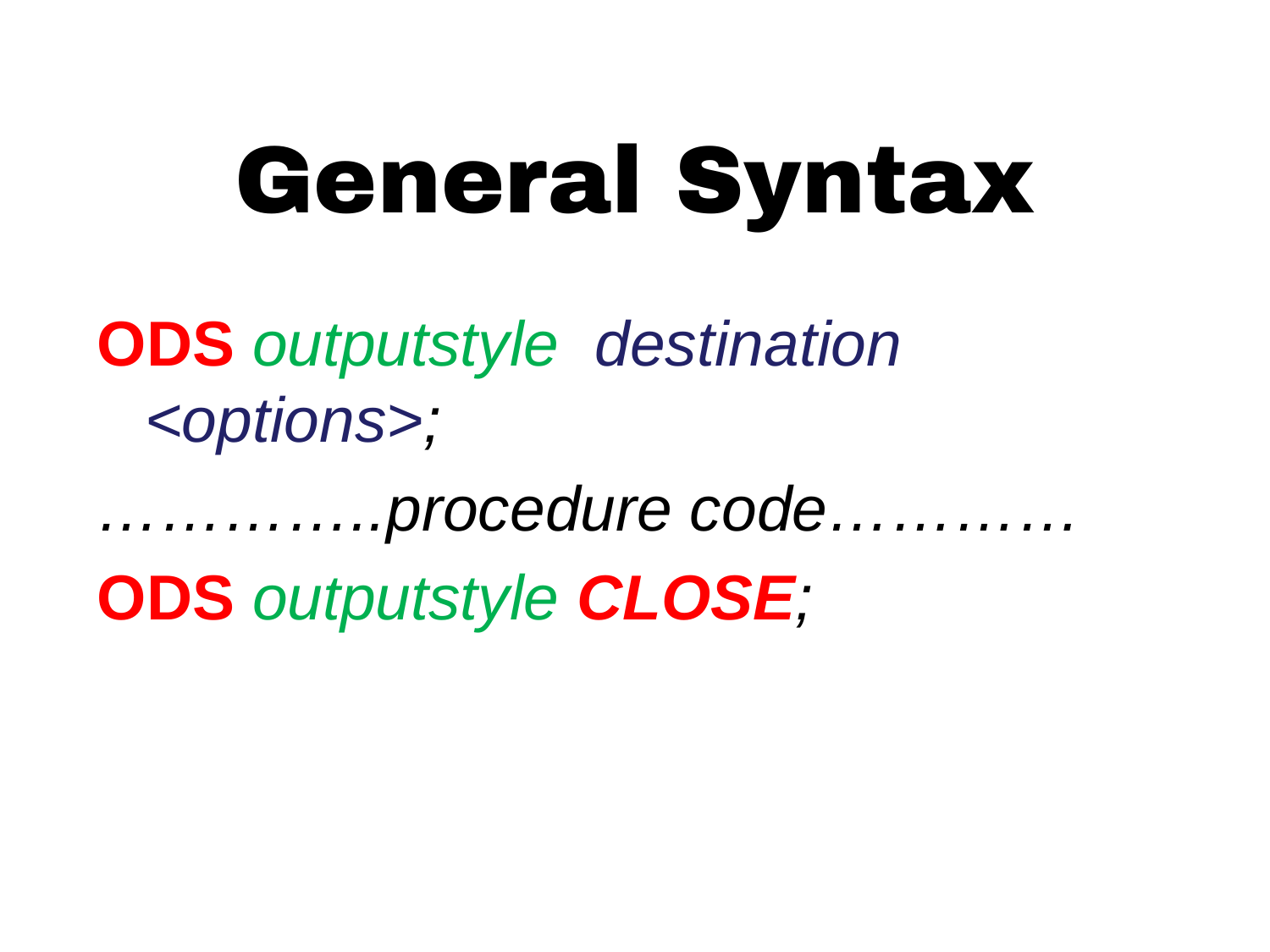

# General Syntax
ODS outputstyle  destination <options>;
…………..procedure code…………
ODS outputstyle CLOSE;